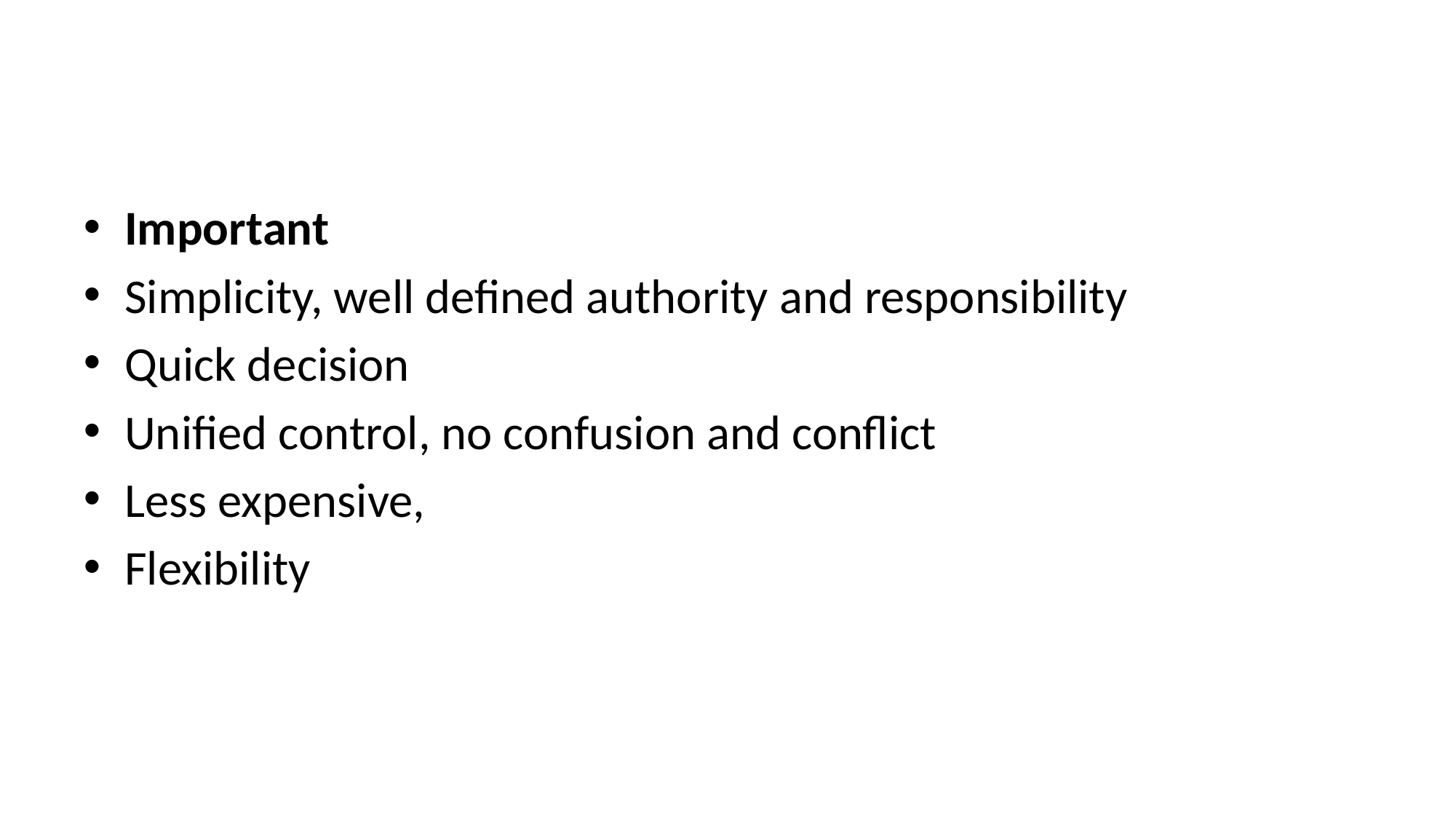

#
Important
Simplicity, well defined authority and responsibility
Quick decision
Unified control, no confusion and conflict
Less expensive,
Flexibility